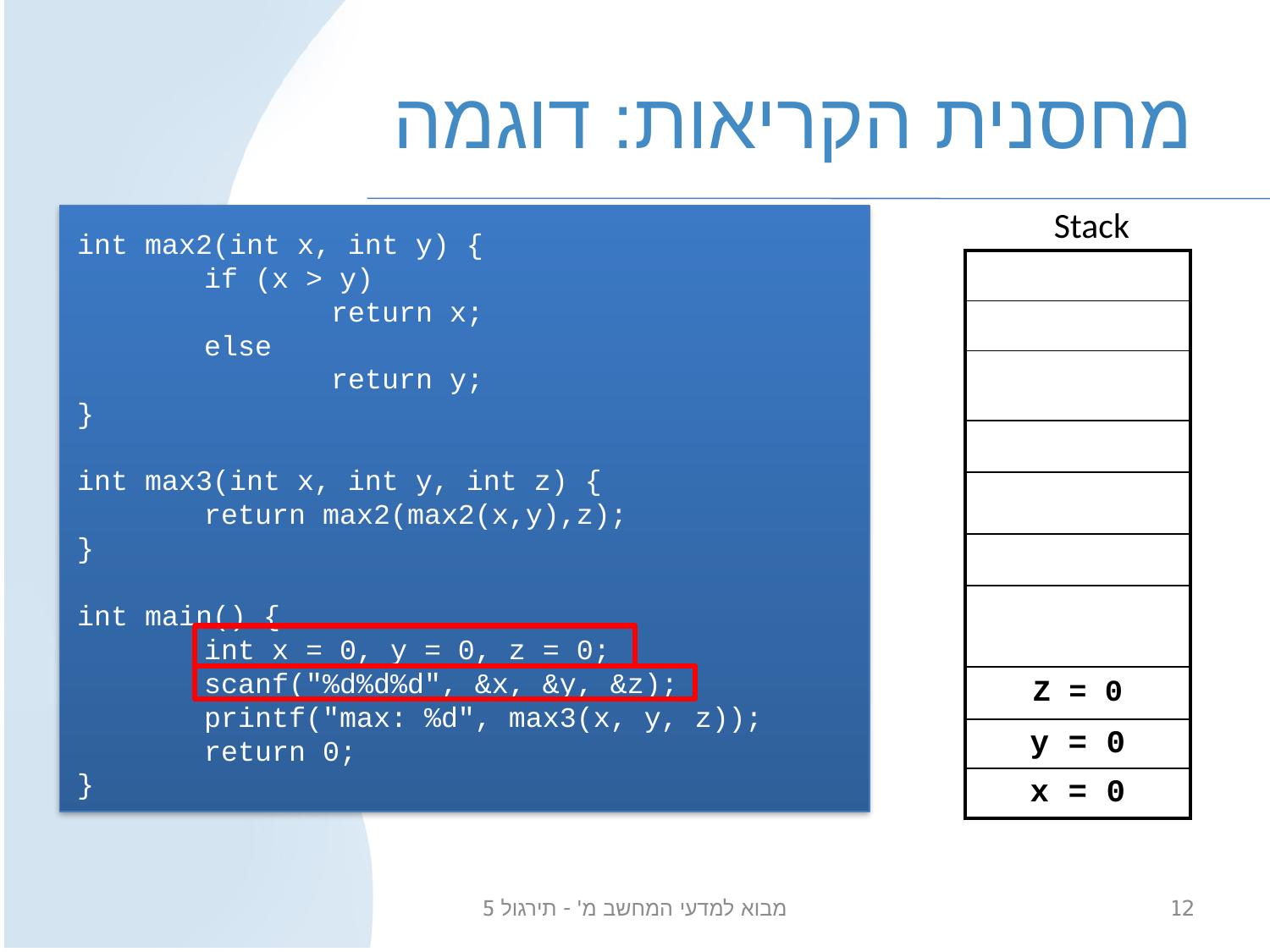

# מחסנית הקריאות: דוגמה
Stack
int max2(int x, int y) {
	if (x > y)
		return x;
	else
		return y;
}

int max3(int x, int y, int z) {
	return max2(max2(x,y),z);
}

int main() {
	int x = 0, y = 0, z = 0;
	scanf("%d%d%d", &x, &y, &z);
	printf("max: %d", max3(x, y, z));
	return 0;
}
|  |
| --- |
|  |
|  |
|  |
|  |
|  |
|  |
| Z = 0 |
| y = 0 |
| x = 0 |

מבוא למדעי המחשב מ' - תירגול 5
12